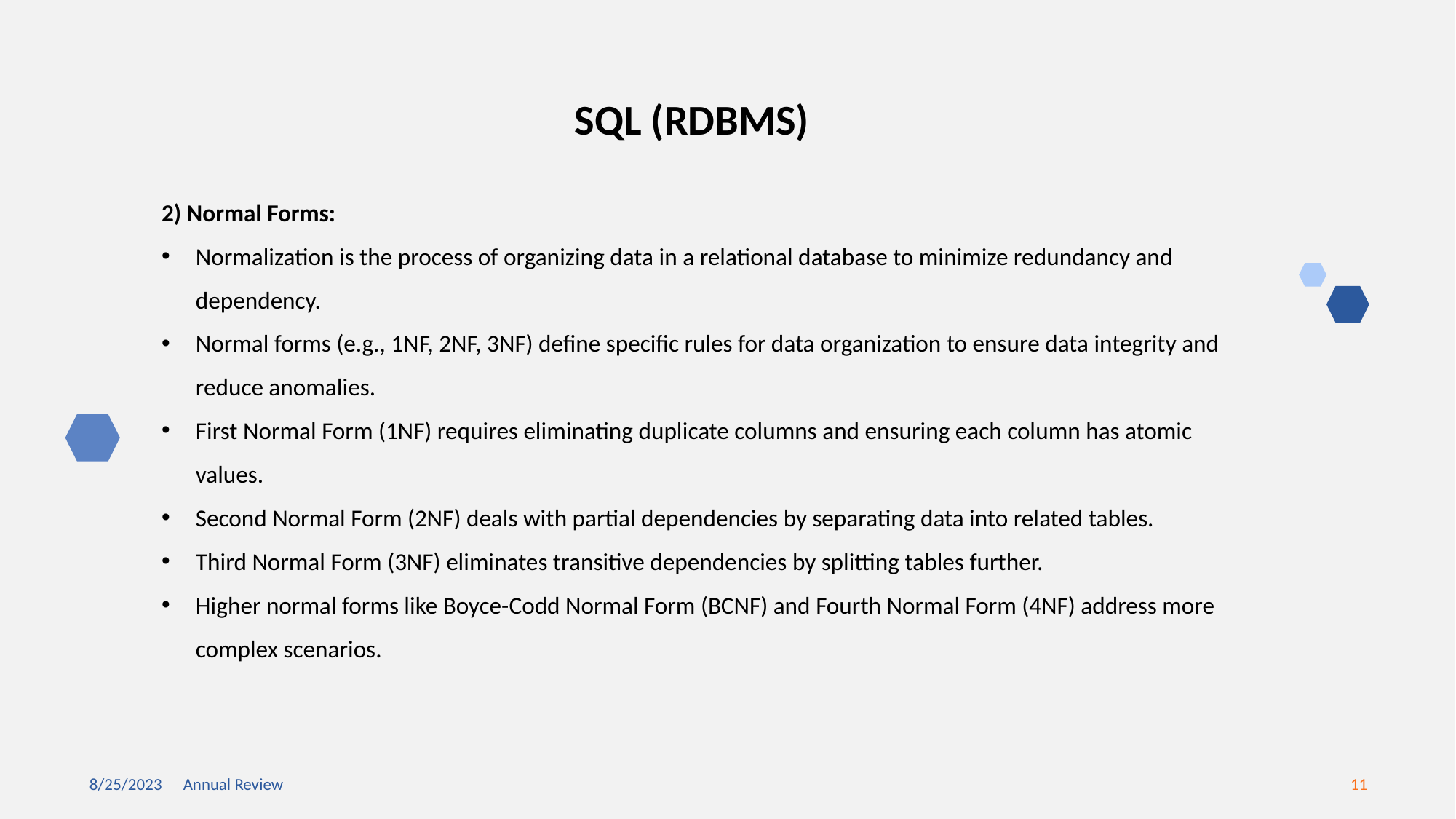

SQL (RDBMS)
2) Normal Forms:
Normalization is the process of organizing data in a relational database to minimize redundancy and dependency.
Normal forms (e.g., 1NF, 2NF, 3NF) define specific rules for data organization to ensure data integrity and reduce anomalies.
First Normal Form (1NF) requires eliminating duplicate columns and ensuring each column has atomic values.
Second Normal Form (2NF) deals with partial dependencies by separating data into related tables.
Third Normal Form (3NF) eliminates transitive dependencies by splitting tables further.
Higher normal forms like Boyce-Codd Normal Form (BCNF) and Fourth Normal Form (4NF) address more complex scenarios.